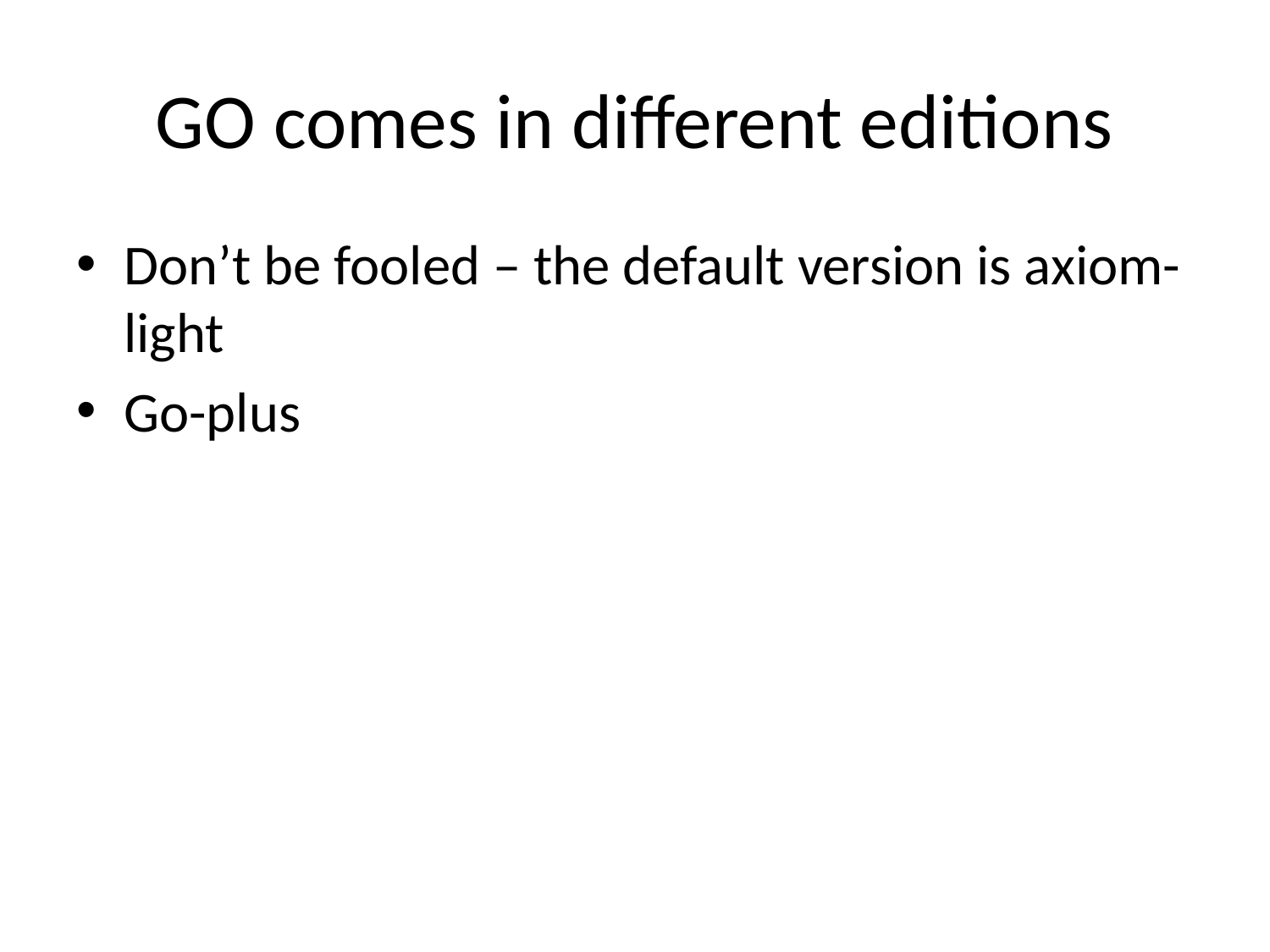

# GO comes in different editions
Don’t be fooled – the default version is axiom-light
Go-plus